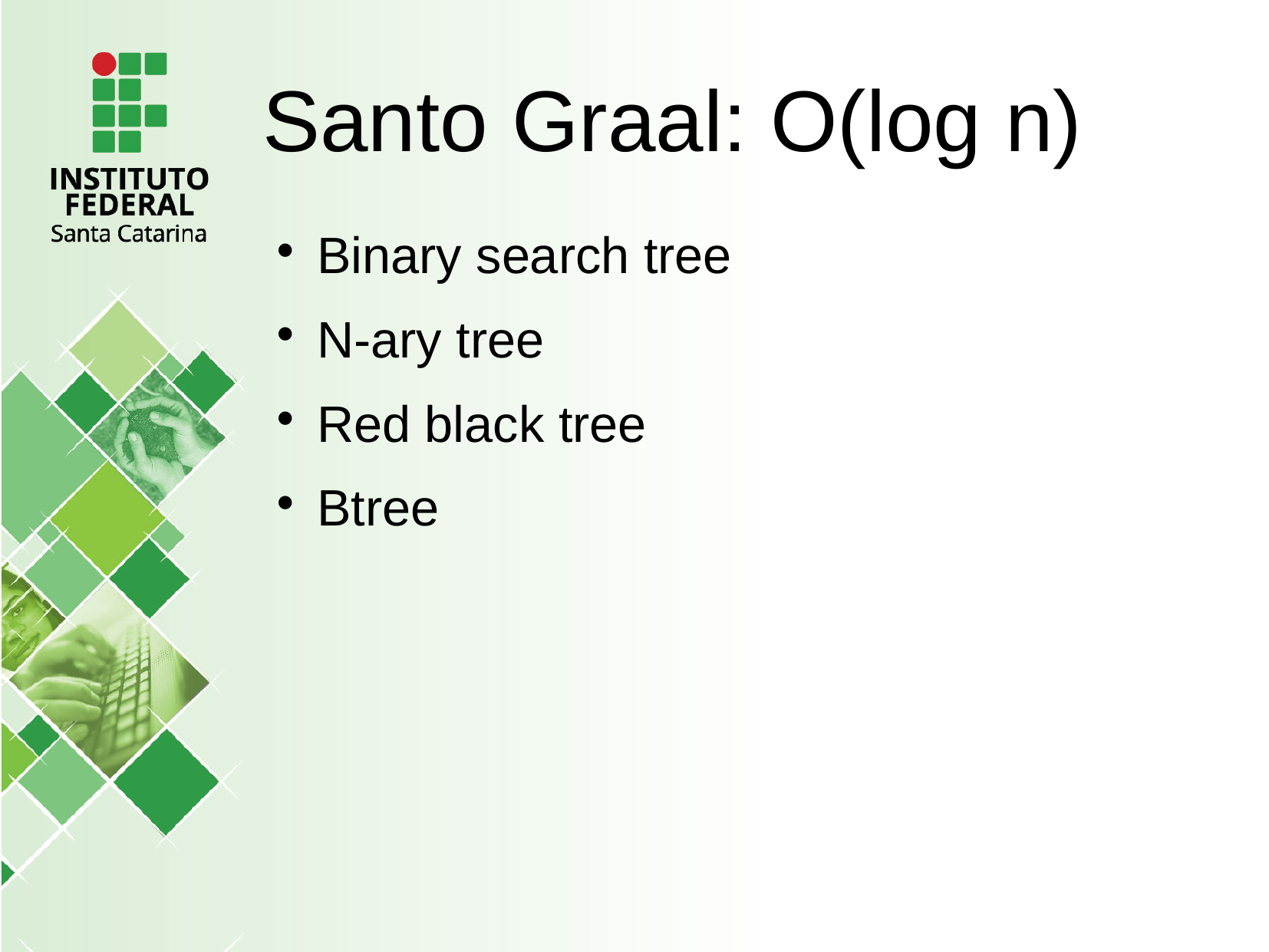

Santo Graal: O(log n)
Binary search tree
N-ary tree
Red black tree
Btree